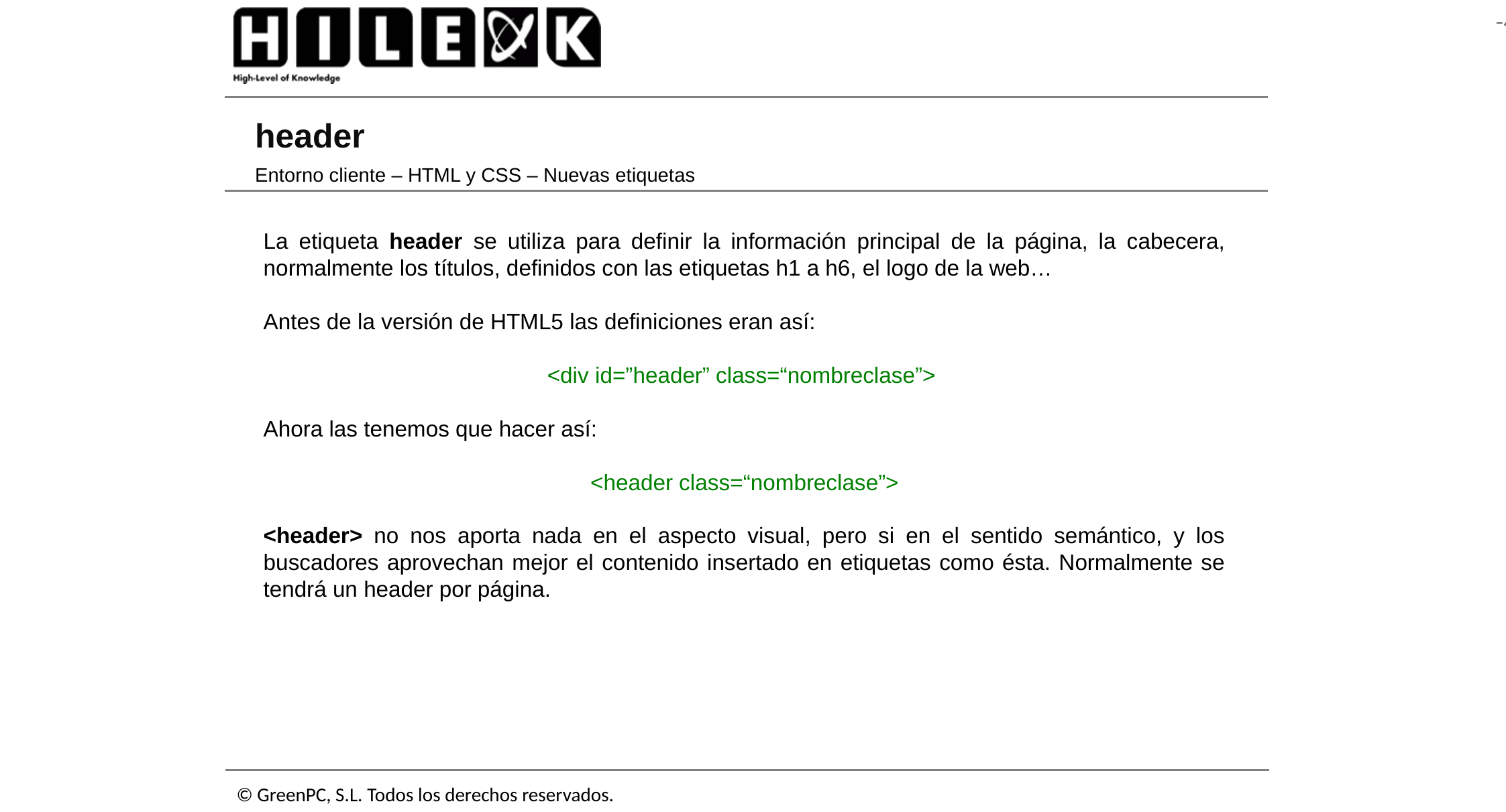

# header
Entorno cliente – HTML y CSS – Nuevas etiquetas
La etiqueta header se utiliza para definir la información principal de la página, la cabecera, normalmente los títulos, definidos con las etiquetas h1 a h6, el logo de la web…

Antes de la versión de HTML5 las definiciones eran así:

<div id=”header” class=“nombreclase”>

Ahora las tenemos que hacer así:

<header class=“nombreclase”>

<header> no nos aporta nada en el aspecto visual, pero si en el sentido semántico, y los buscadores aprovechan mejor el contenido insertado en etiquetas como ésta. Normalmente se tendrá un header por página.